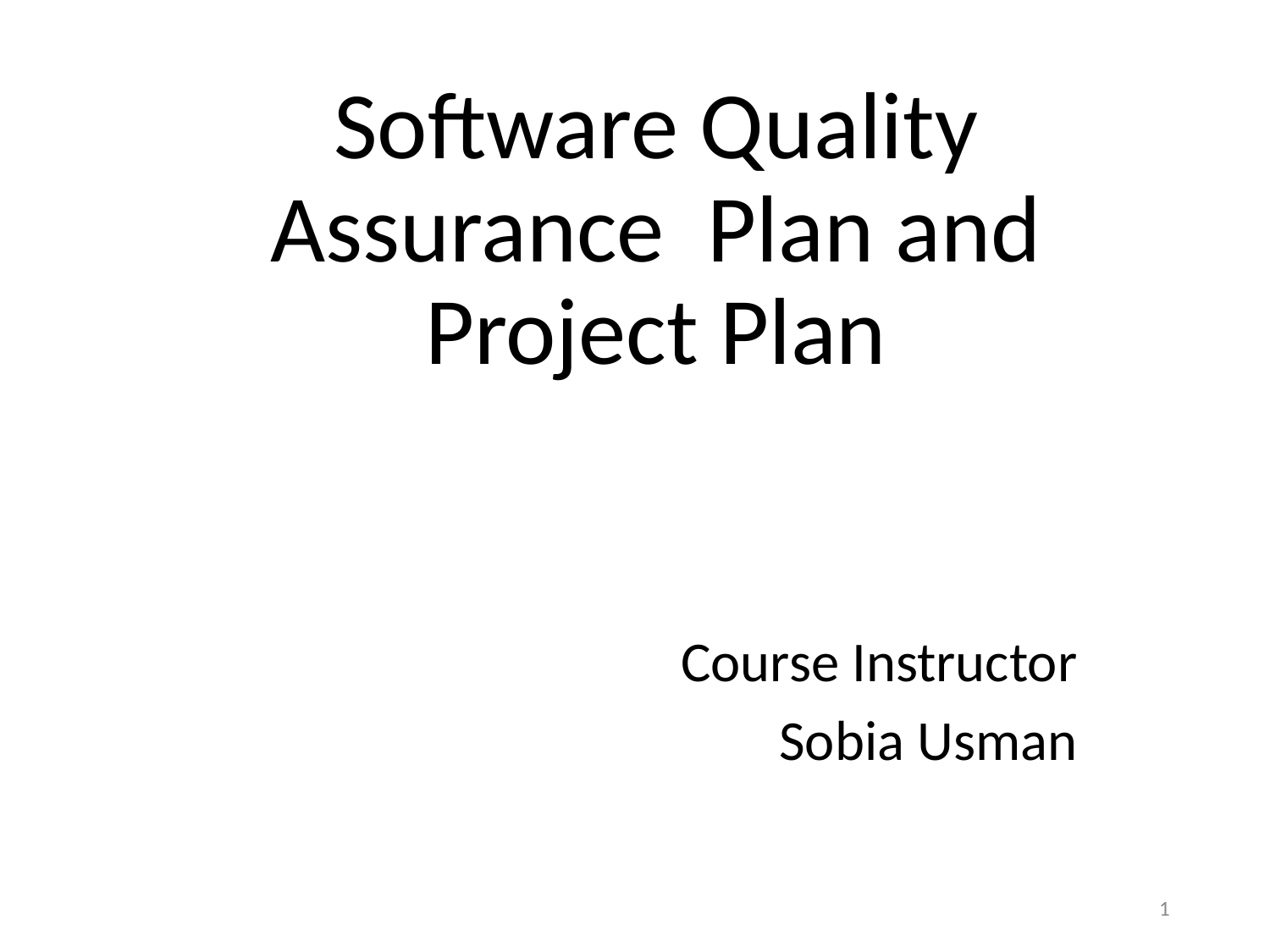

# Software Quality Assurance  Plan and Project Plan

Course Instructor
Sobia Usman
1